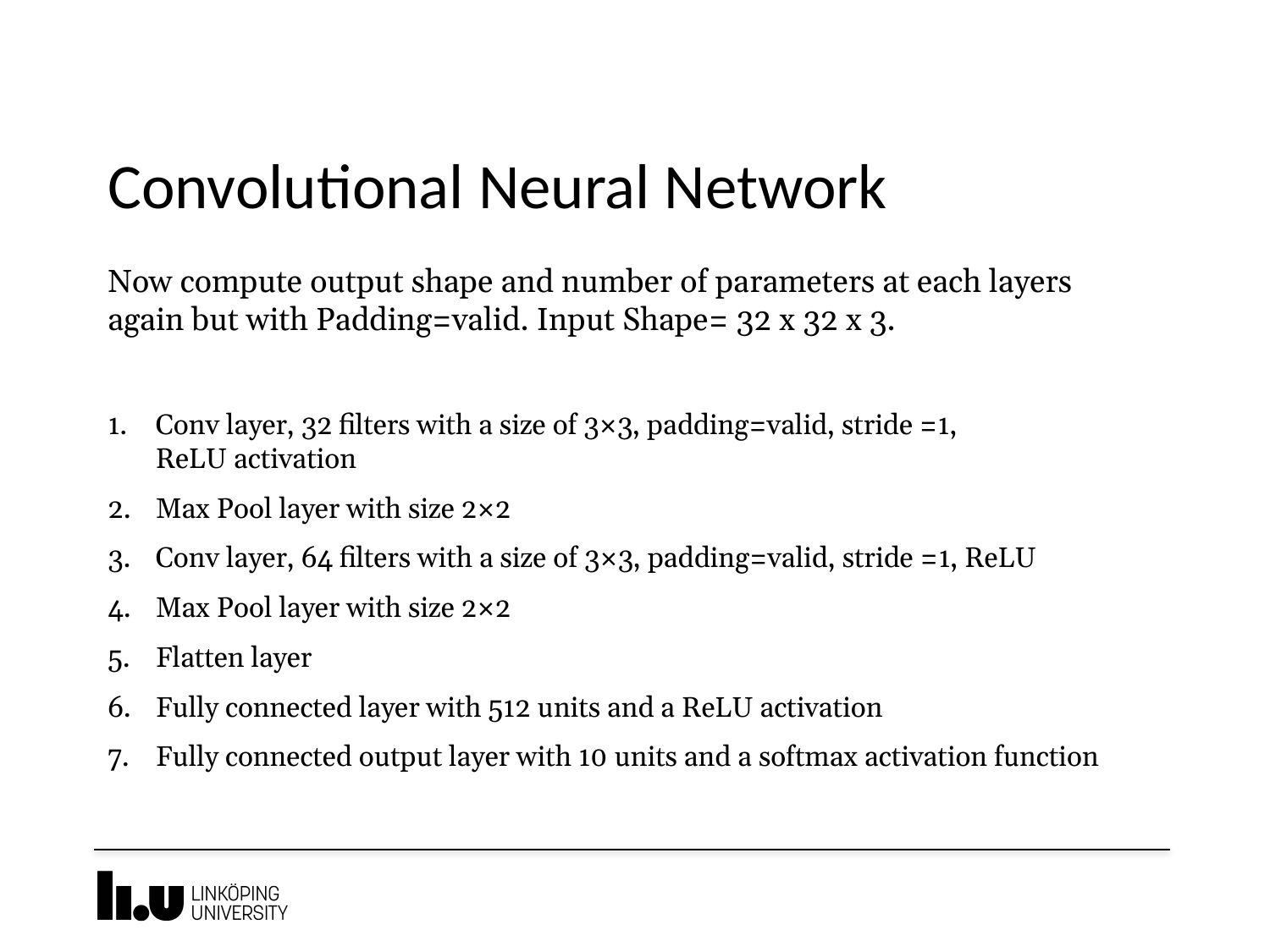

# Convolutional Neural Network
Now compute output shape and number of parameters at each layers again but with Padding=valid. Input Shape= 32 x 32 x 3.

Conv layer, 32 filters with a size of 3×3, padding=valid, stride =1, ReLU activation
Max Pool layer with size 2×2
Conv layer, 64 filters with a size of 3×3, padding=valid, stride =1, ReLU
Max Pool layer with size 2×2
Flatten layer
Fully connected layer with 512 units and a ReLU activation
Fully connected output layer with 10 units and a softmax activation function